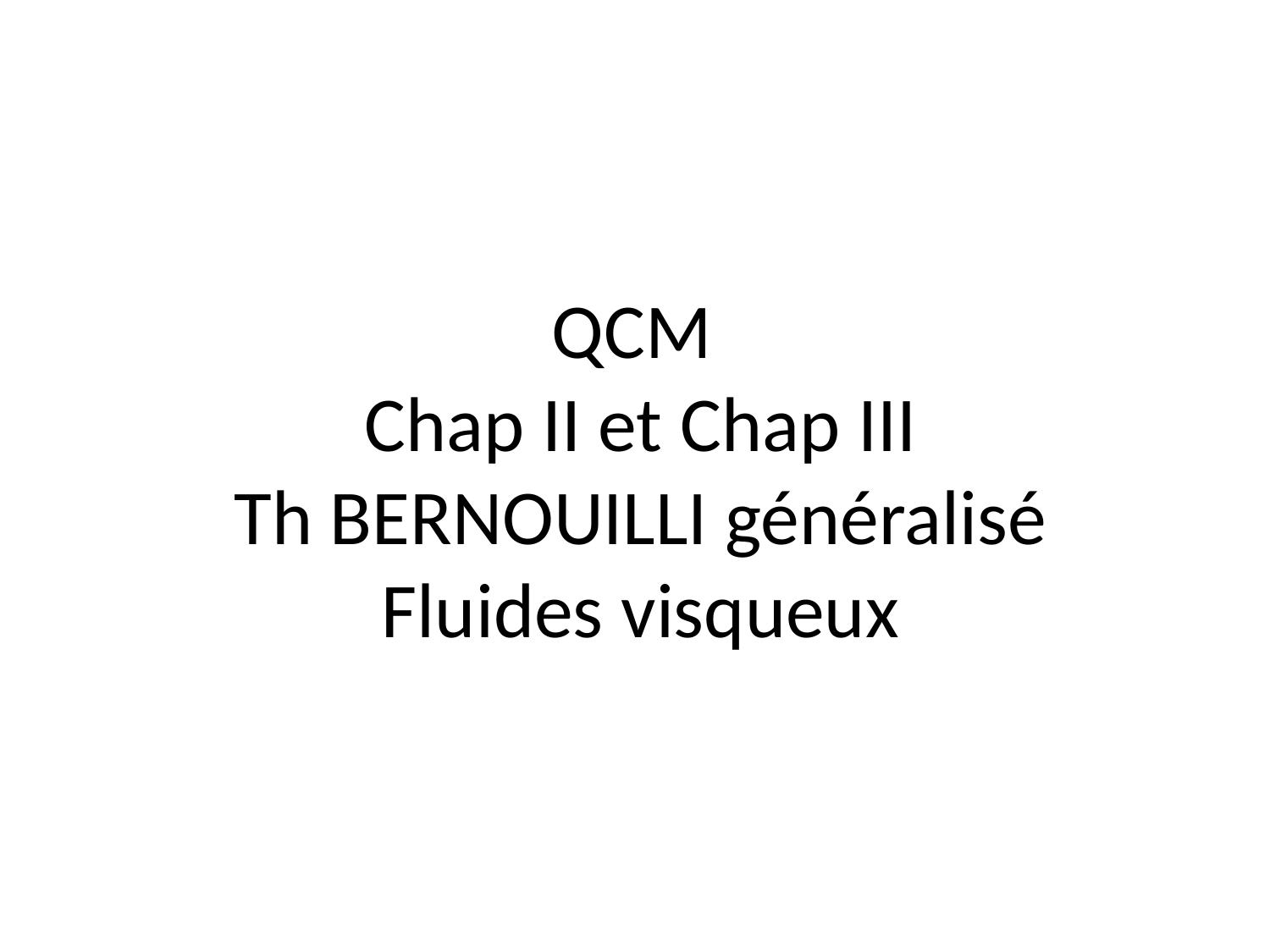

# QCM Chap II et Chap III Th BERNOUILLI généralisé Fluides visqueux